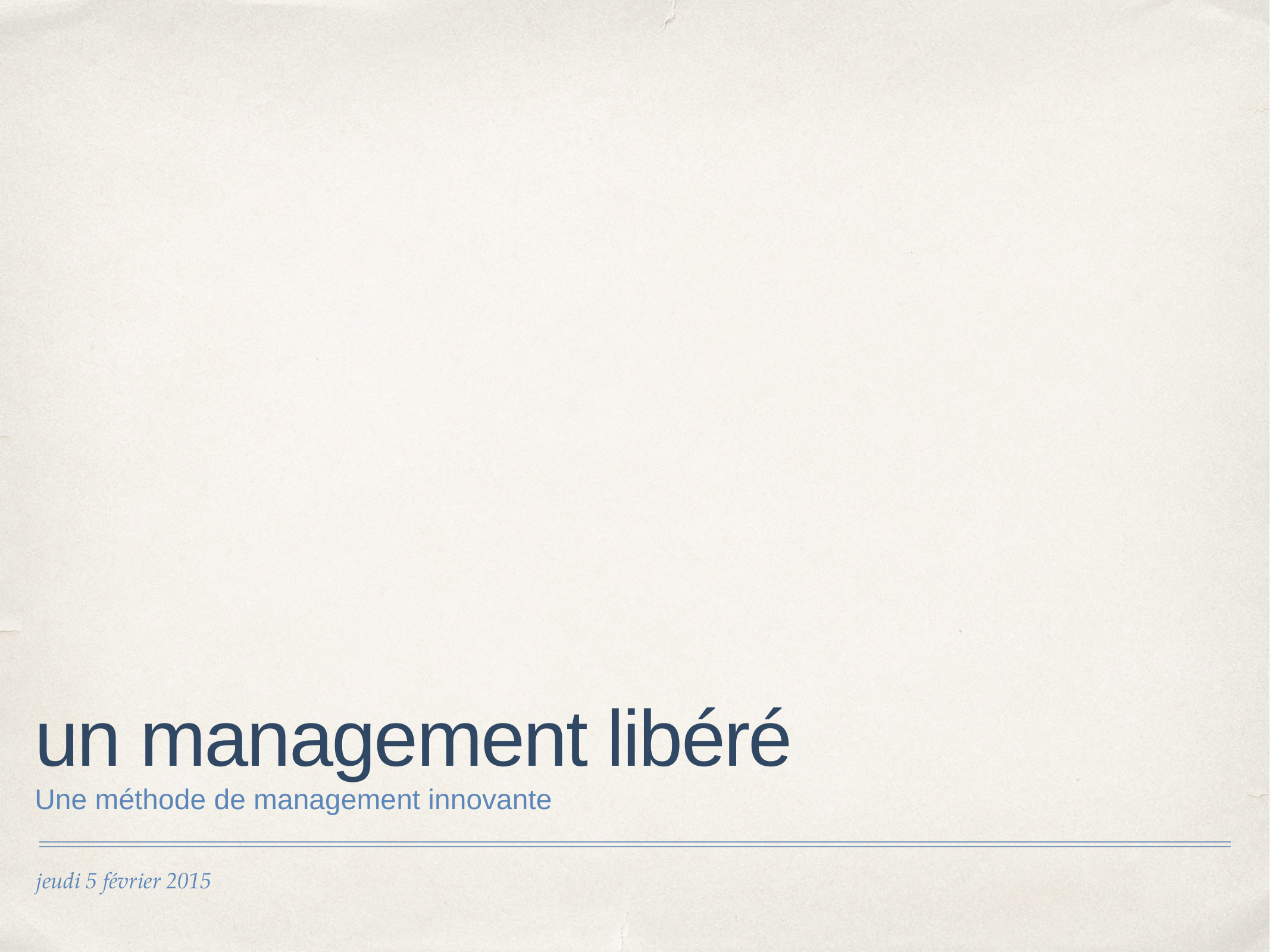

# un management libéré
Une méthode de management innovante
jeudi 5 février 2015